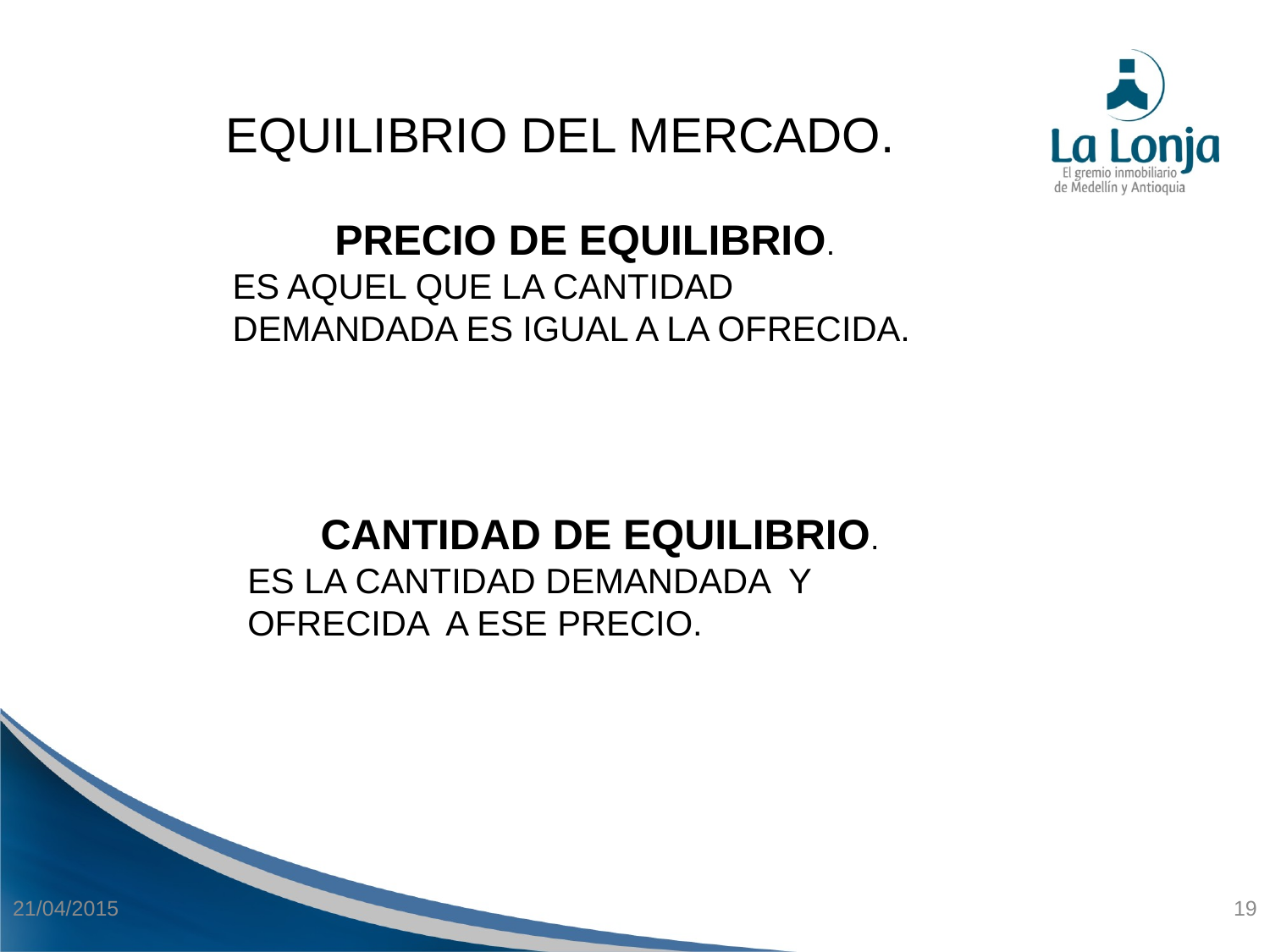

EQUILIBRIO DEL MERCADO.
PRECIO DE EQUILIBRIO.
ES AQUEL QUE LA CANTIDAD DEMANDADA ES IGUAL A LA OFRECIDA.
CANTIDAD DE EQUILIBRIO.
ES LA CANTIDAD DEMANDADA  Y OFRECIDA  A ESE PRECIO.
21/04/2015
19